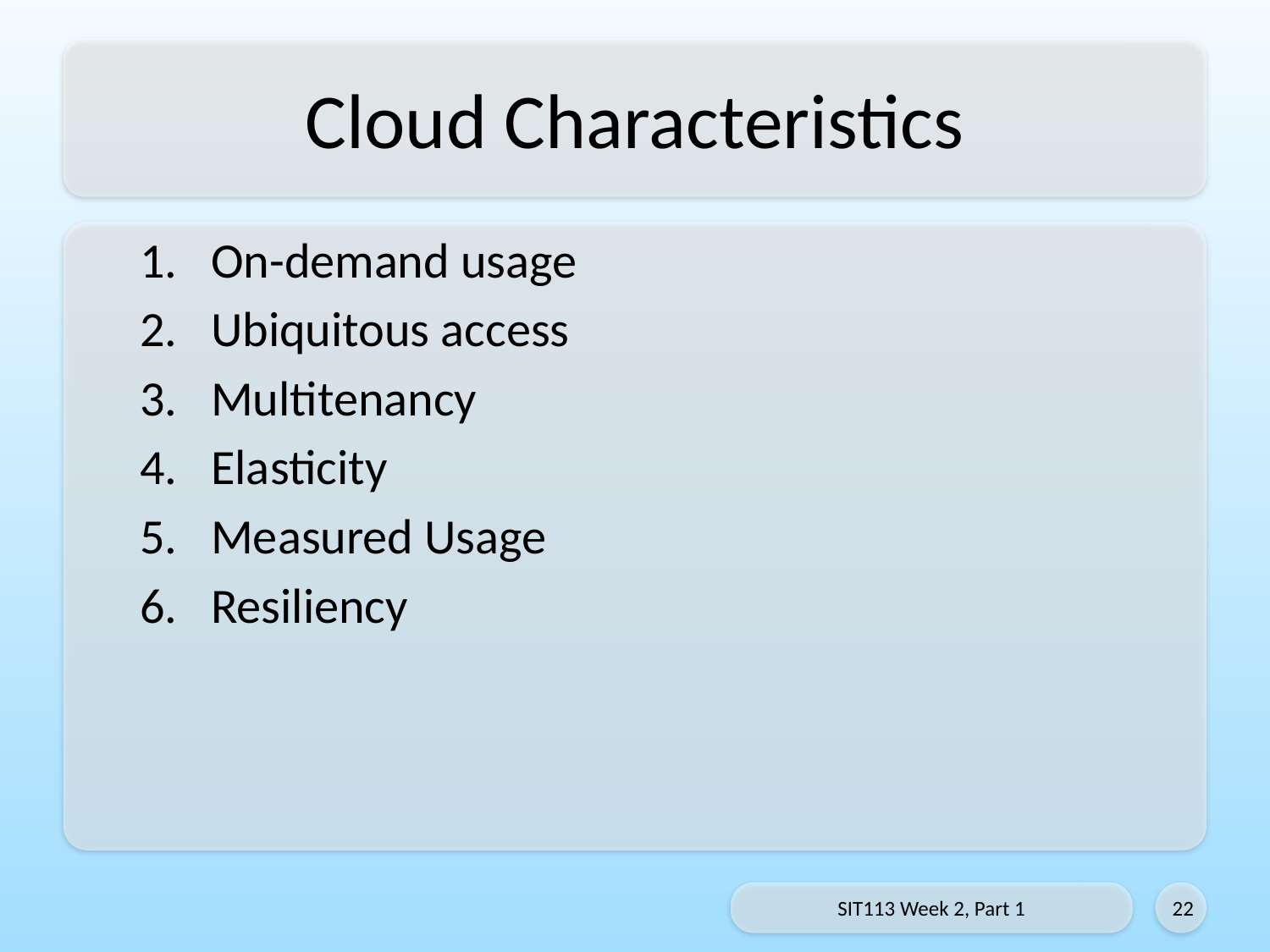

# Cloud Characteristics
On-demand usage
Ubiquitous access
Multitenancy
Elasticity
Measured Usage
Resiliency
SIT113 Week 2, Part 1
22